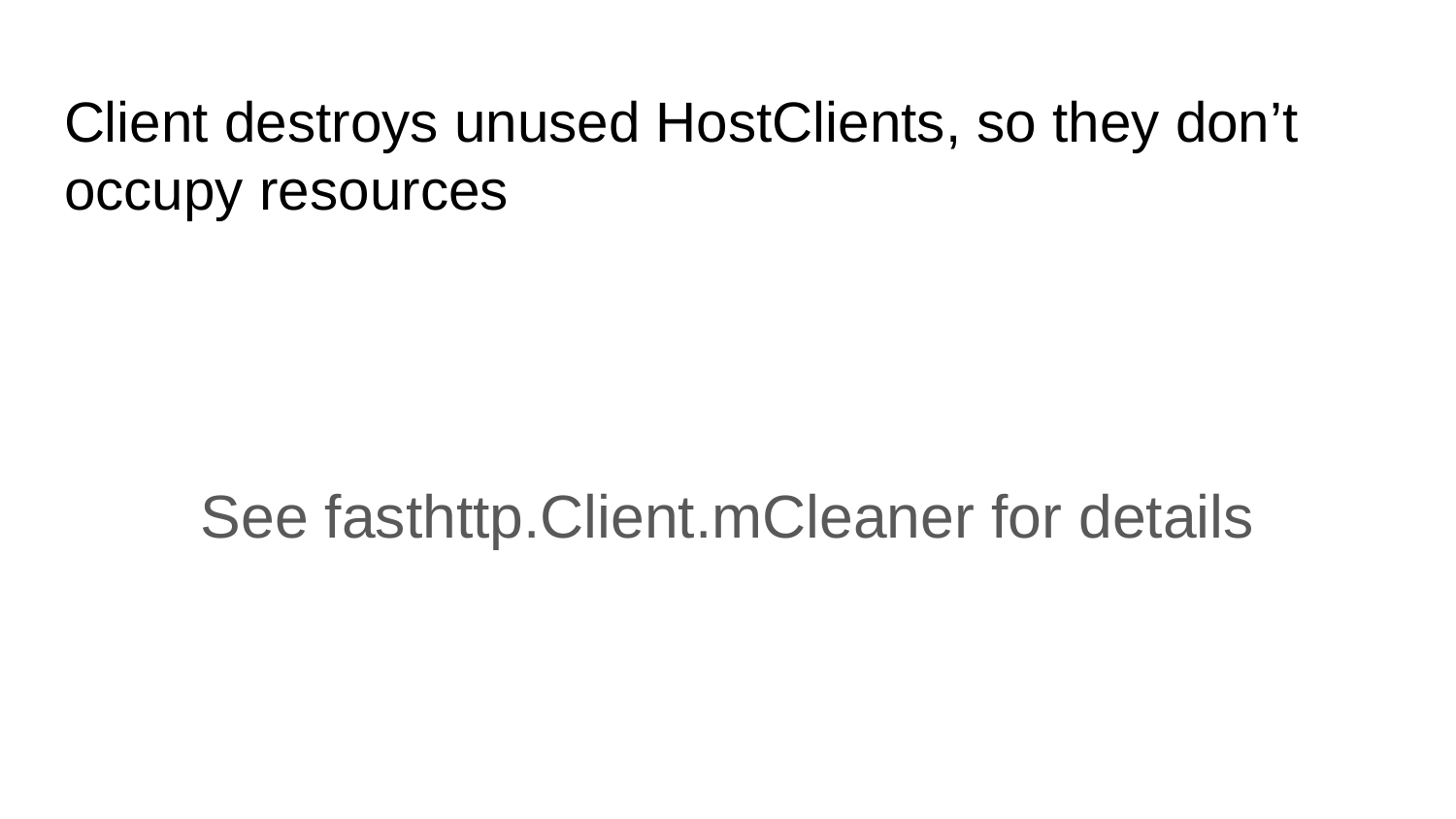

# Client destroys unused HostClients, so they don’t occupy resources
See fasthttp.Client.mCleaner for details